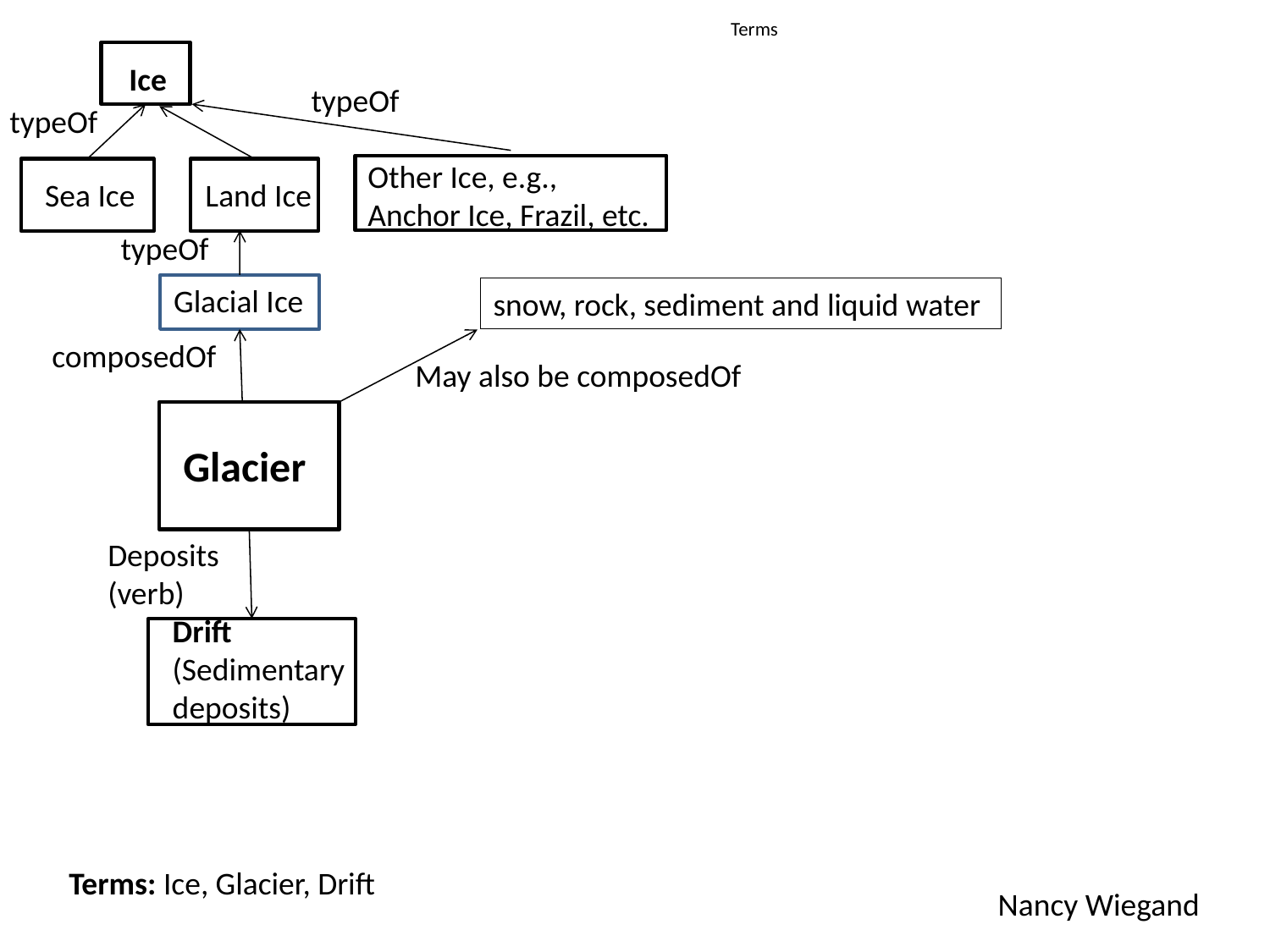

# Terms
Ice
Ice
typeOf
typeOf
Other Ice, e.g., Anchor Ice, Frazil, etc.

Sea Ice
Land Ice
typeOf

Glacial Ice
snow, rock, sediment and liquid water
composedOf
May also be composedOf

Glacier
Deposits
(verb)
Drift
(Sedimentary
deposits)

Terms: Ice, Glacier, Drift
Nancy Wiegand